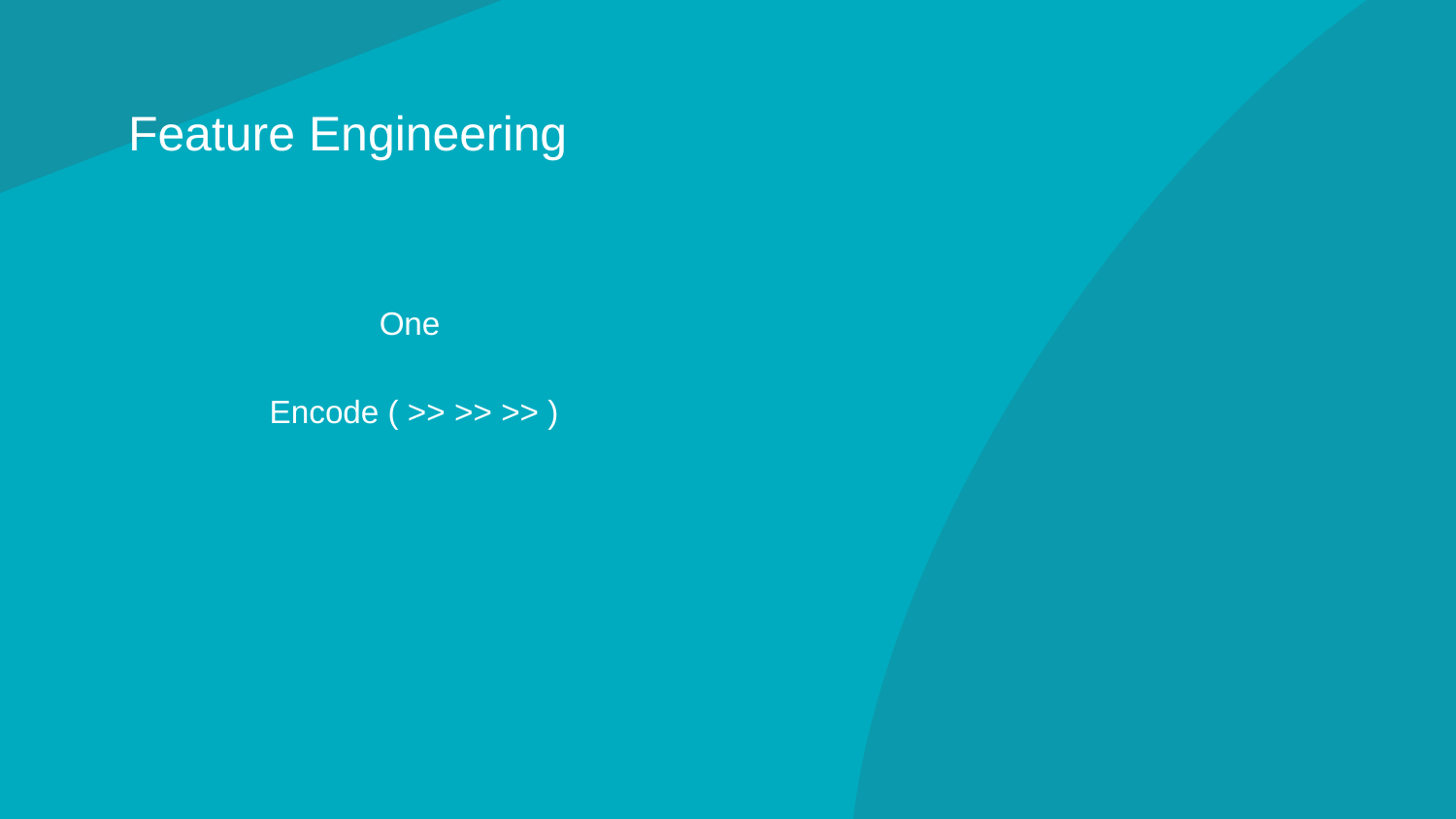

# Feature Engineering
One

Encode ( >> >> >> )